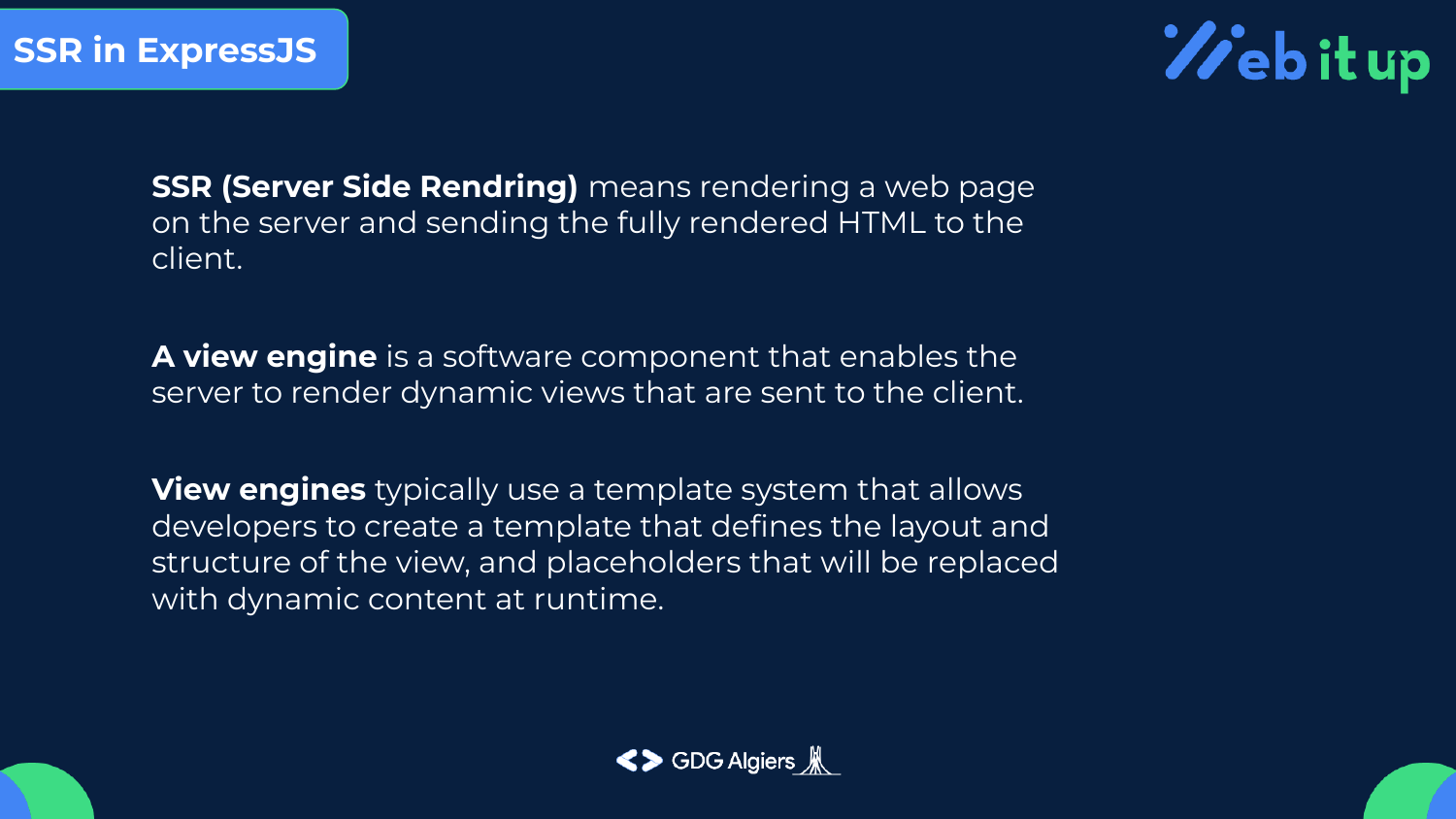

SSR in ExpressJS
SSR (Server Side Rendring) means rendering a web page on the server and sending the fully rendered HTML to the client.
A view engine is a software component that enables the server to render dynamic views that are sent to the client.
View engines typically use a template system that allows developers to create a template that defines the layout and structure of the view, and placeholders that will be replaced with dynamic content at runtime.